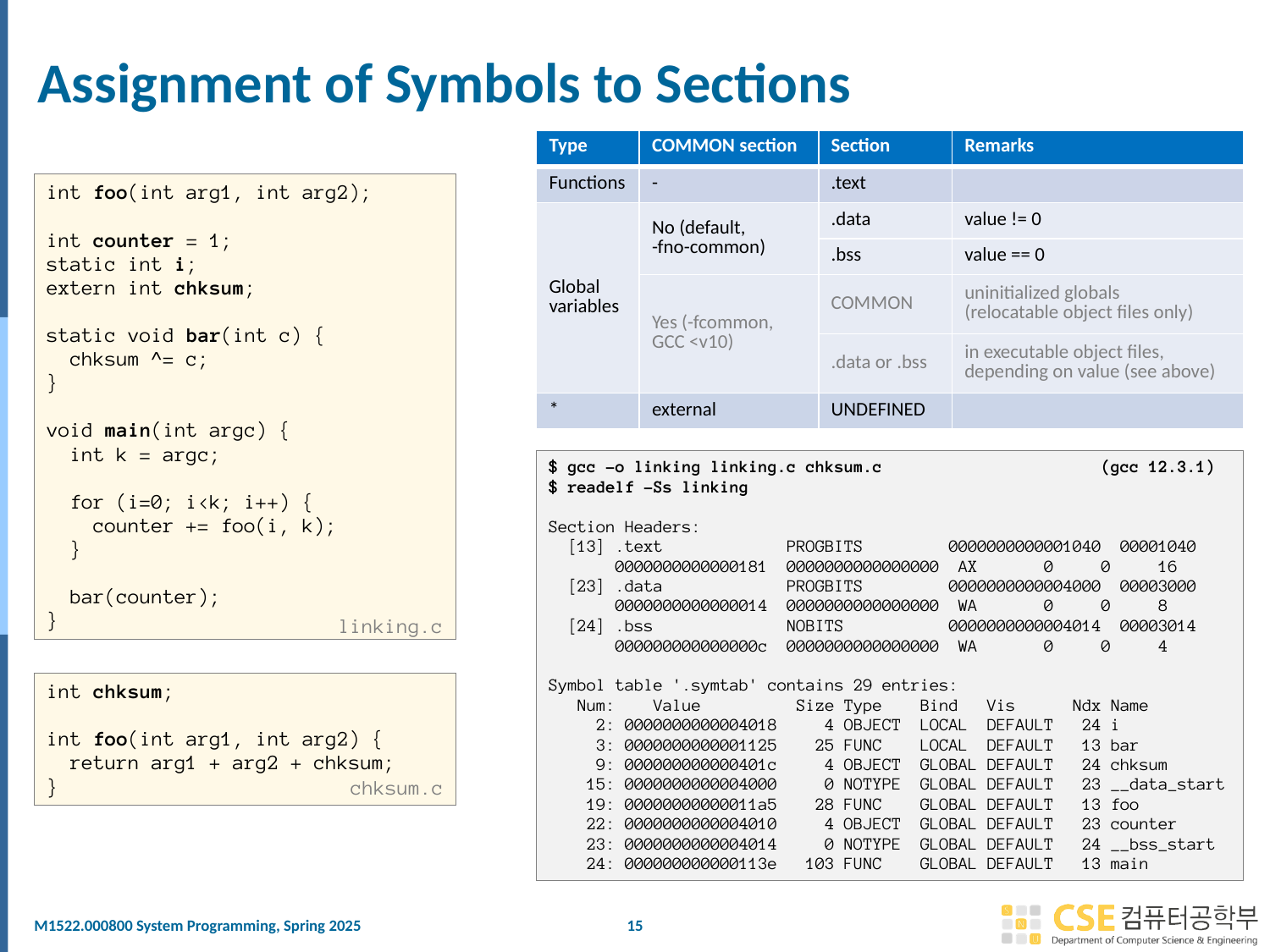

# Assignment of Symbols to Sections
| Type | COMMON section | Section | Remarks |
| --- | --- | --- | --- |
| Functions | - | .text |  |
| Global variables | No (default, -fno-common) | .data | value != 0 |
|  |  | .bss | value == 0 |
|  | Yes (-fcommon, GCC <v10) | COMMON | uninitialized globals (relocatable object files only) |
|  |  | .data or .bss | in executable object files, depending on value (see above) |
| \* | external | UNDEFINED |  |
int foo(int arg1, int arg2);

int counter = 1;
static int i;
extern int chksum;

static void bar(int c) {
  chksum ^= c;
}

void main(int argc) {
  int k = argc;

  for (i=0; i<k; i++) {
    counter += foo(i, k);
  }
  bar(counter);
}
$ gcc -o linking linking.c chksum.c                       (gcc 12.3.1)
$ readelf -Ss linking

Section Headers:
  [13] .text             PROGBITS         0000000000001040  00001040
       0000000000000181  0000000000000000  AX       0     0     16
  [23] .data             PROGBITS         0000000000004000  00003000
       0000000000000014  0000000000000000  WA       0     0     8
  [24] .bss              NOBITS           0000000000004014  00003014
       000000000000000c  0000000000000000  WA       0     0     4

Symbol table '.symtab' contains 29 entries:
   Num:    Value          Size Type    Bind   Vis      Ndx Name
     2: 0000000000004018     4 OBJECT  LOCAL  DEFAULT   24 i
     3: 0000000000001125    25 FUNC    LOCAL  DEFAULT   13 bar
     9: 000000000000401c     4 OBJECT  GLOBAL DEFAULT   24 chksum
    15: 0000000000004000     0 NOTYPE  GLOBAL DEFAULT   23 __data_start
    19: 00000000000011a5    28 FUNC    GLOBAL DEFAULT   13 foo
    22: 0000000000004010     4 OBJECT  GLOBAL DEFAULT   23 counter
    23: 0000000000004014     0 NOTYPE  GLOBAL DEFAULT   24 __bss_start
    24: 000000000000113e   103 FUNC    GLOBAL DEFAULT   13 main
linking.c
int chksum;

int foo(int arg1, int arg2) {
  return arg1 + arg2 + chksum;
}
chksum.c